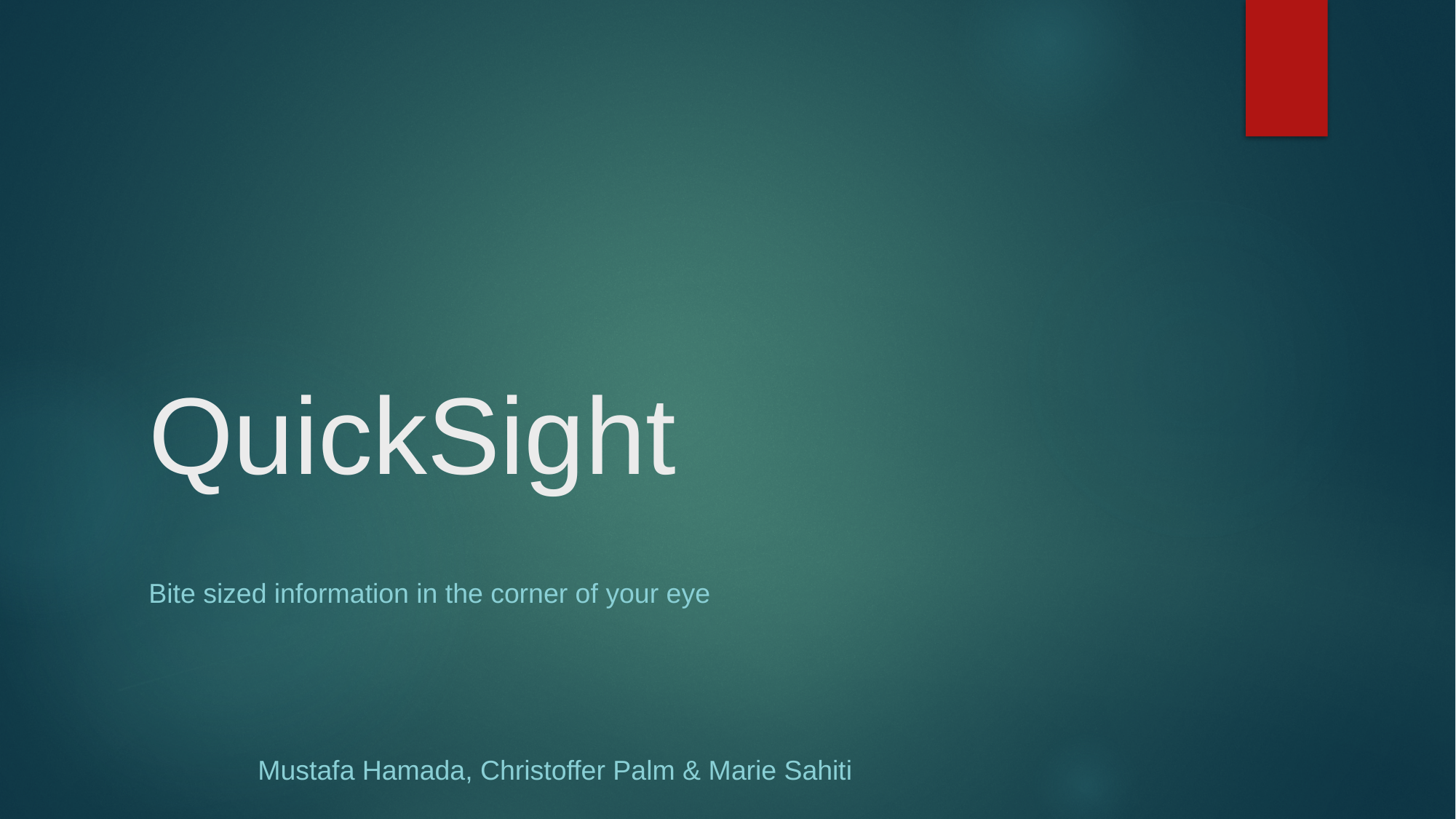

# QuickSight
Bite sized information in the corner of your eye

												Mustafa Hamada, Christoffer Palm & Marie Sahiti